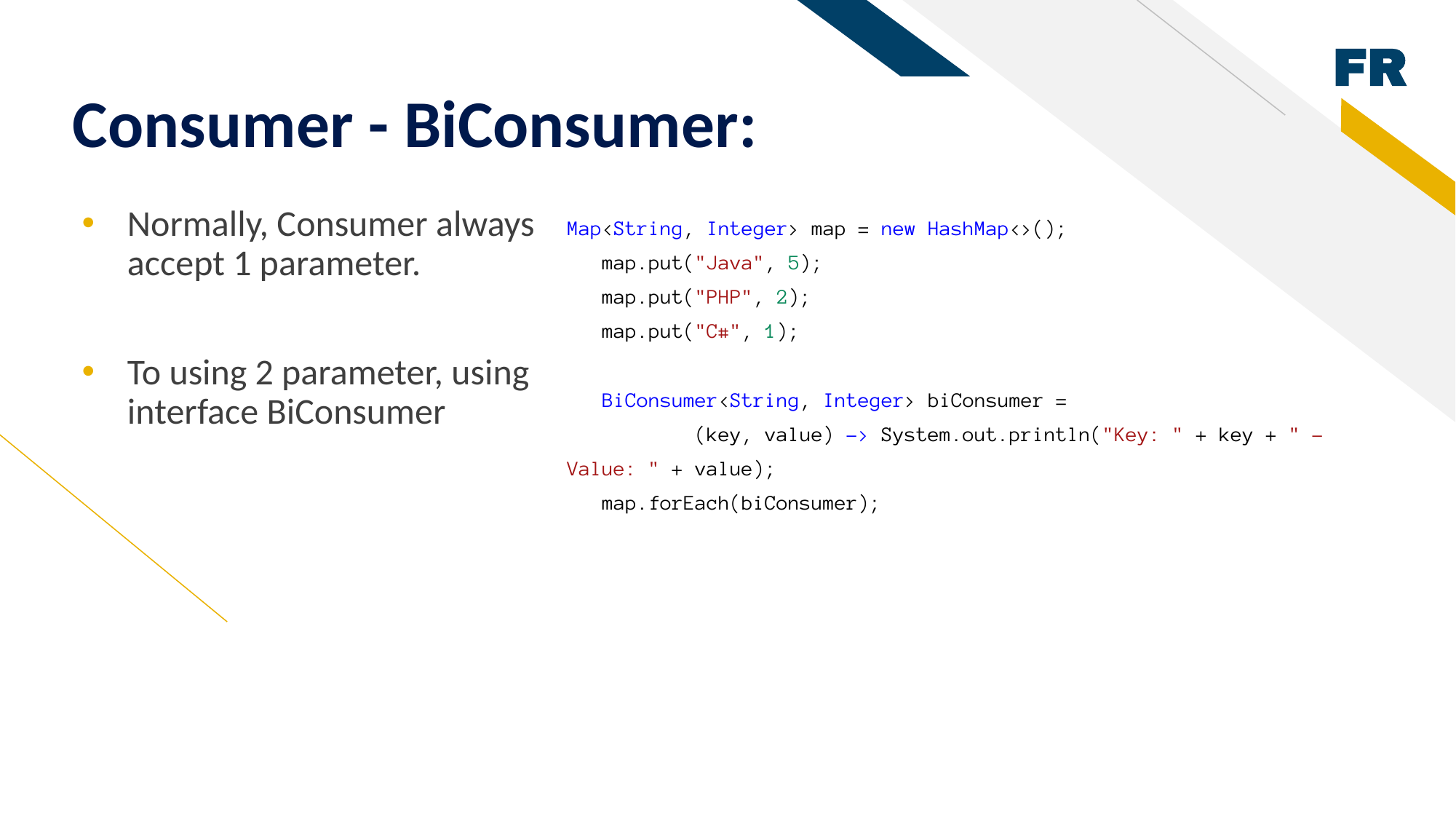

# Consumer - BiConsumer:
Normally, Consumer always accept 1 parameter.

To using 2 parameter, using interface BiConsumer

Map<String, Integer> map = new HashMap<>();
   map.put("Java", 5);
   map.put("PHP", 2);
   map.put("C#", 1);

   BiConsumer<String, Integer> biConsumer =
           (key, value) -> System.out.println("Key: " + key + " - Value: " + value);
   map.forEach(biConsumer);